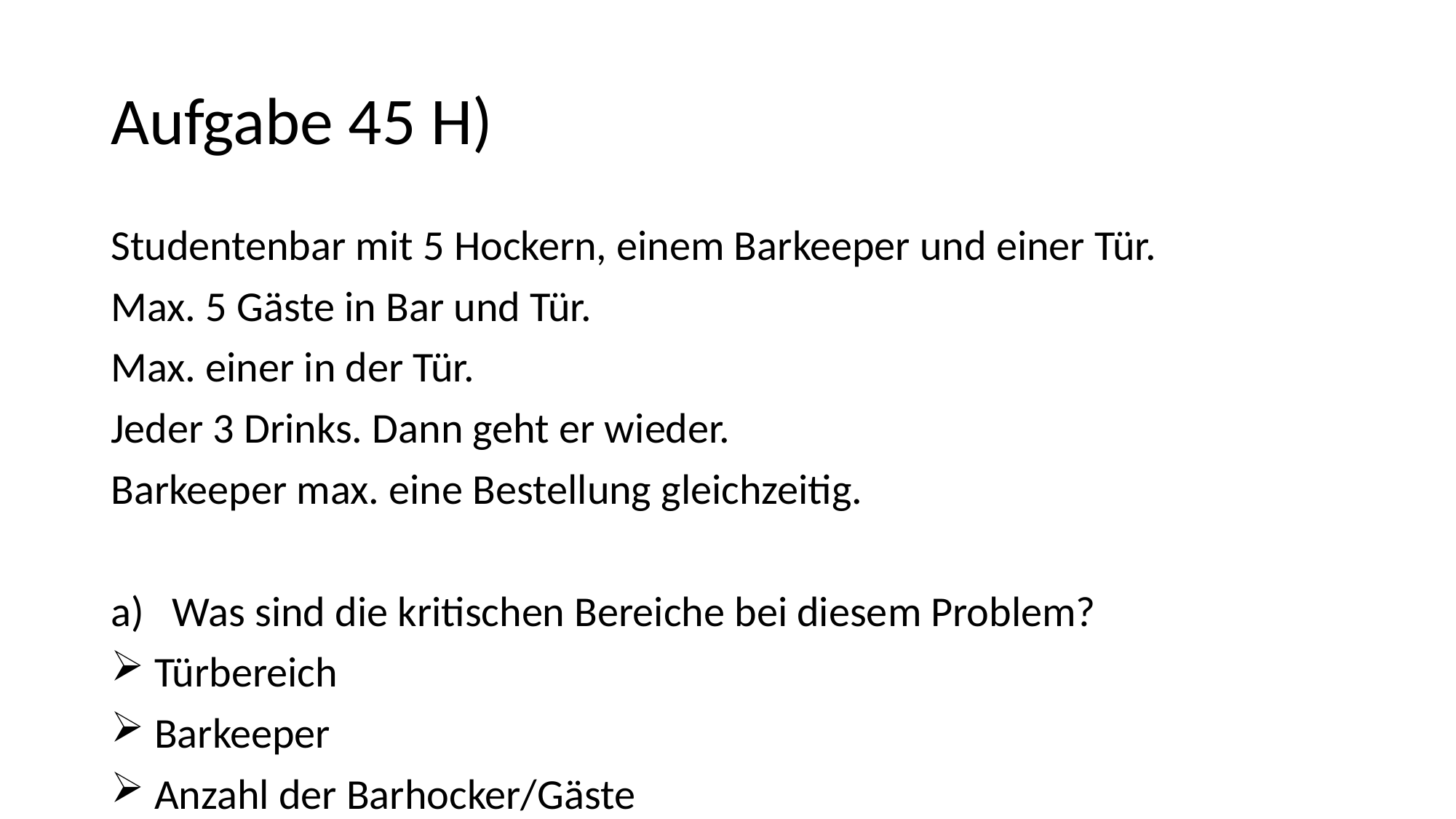

# Aufgabe 45 H)
Studentenbar mit 5 Hockern, einem Barkeeper und einer Tür.
Max. 5 Gäste in Bar und Tür.
Max. einer in der Tür.
Jeder 3 Drinks. Dann geht er wieder.
Barkeeper max. eine Bestellung gleichzeitig.

Was sind die kritischen Bereiche bei diesem Problem?
 Türbereich
 Barkeeper
 Anzahl der Barhocker/Gäste